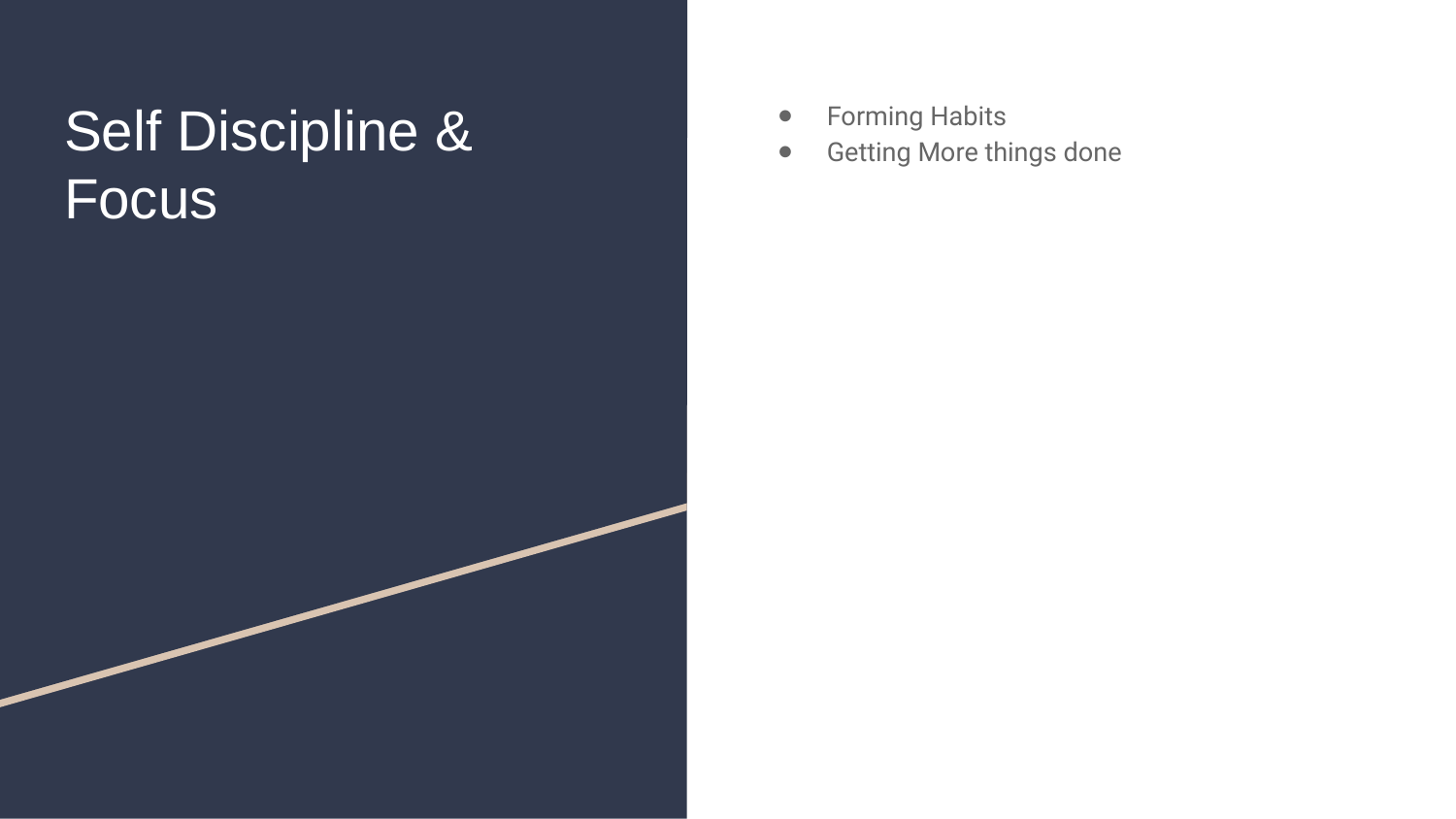

# Self Discipline &
Focus
Forming Habits
Getting More things done